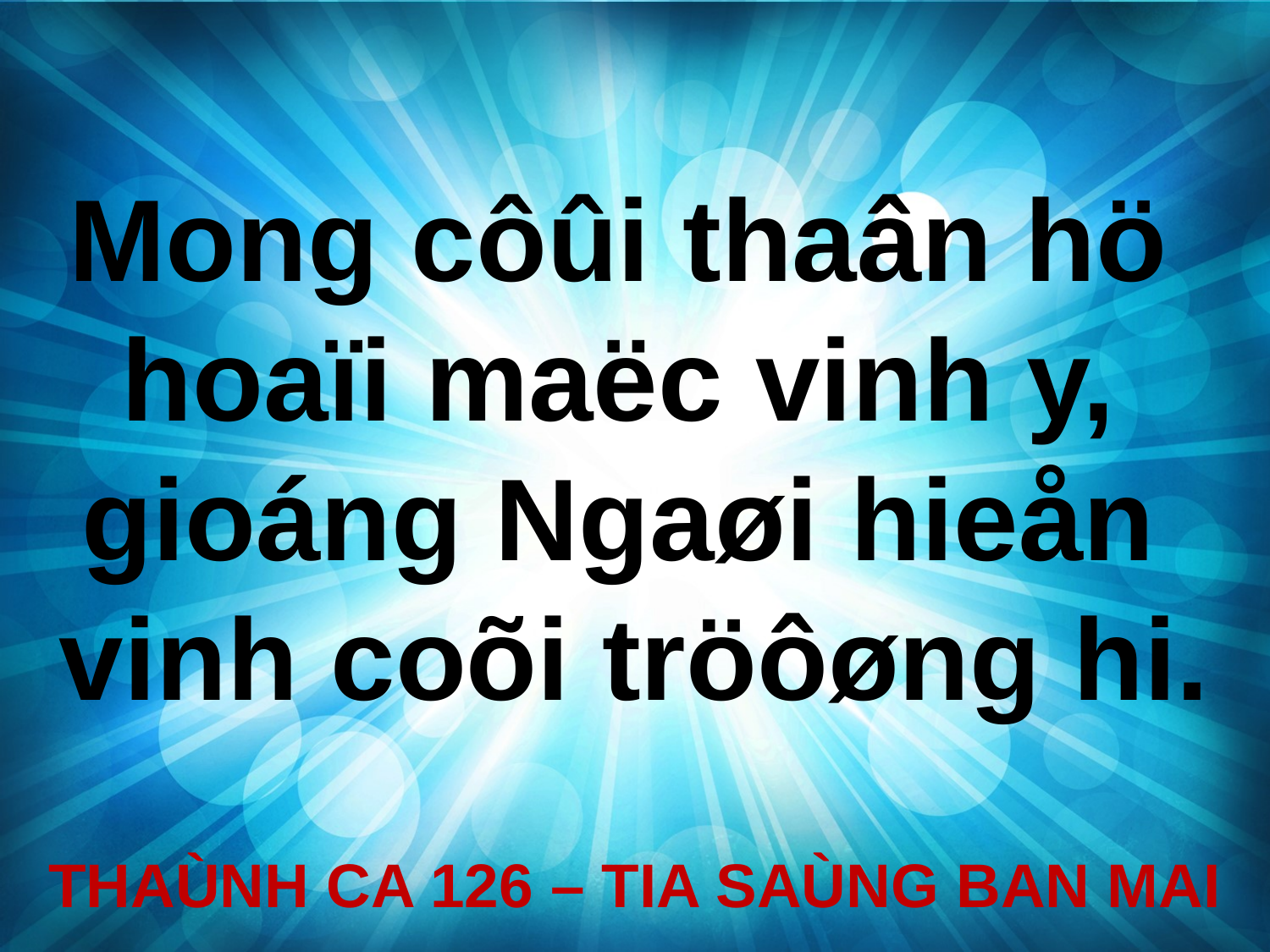

Mong côûi thaân hö
hoaïi maëc vinh y,
gioáng Ngaøi hieån
vinh coõi tröôøng hi.
THAÙNH CA 126 – TIA SAÙNG BAN MAI